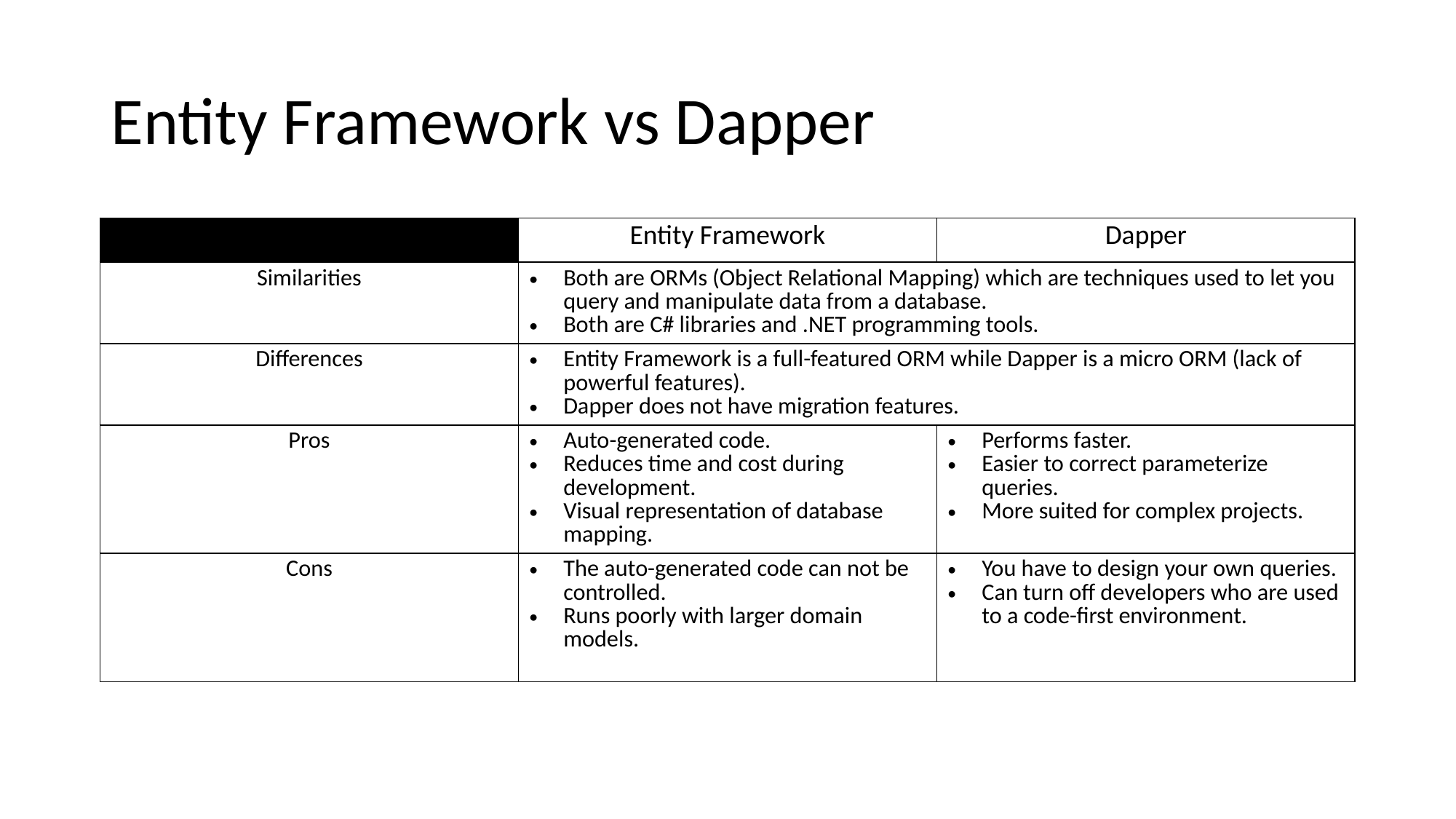

# Entity Framework vs Dapper
|  | Entity Framework | Dapper |
| --- | --- | --- |
| Similarities | Both are ORMs (Object Relational Mapping) which are techniques used to let you query and manipulate data from a database. Both are C# libraries and .NET programming tools. |  |
| Differences | Entity Framework is a full-featured ORM while Dapper is a micro ORM (lack of powerful features). Dapper does not have migration features. |  |
| Pros | Auto-generated code. Reduces time and cost during development. Visual representation of database mapping. | Performs faster. Easier to correct parameterize queries. More suited for complex projects. |
| Cons | The auto-generated code can not be controlled. Runs poorly with larger domain models. | You have to design your own queries. Can turn off developers who are used to a code-first environment. |